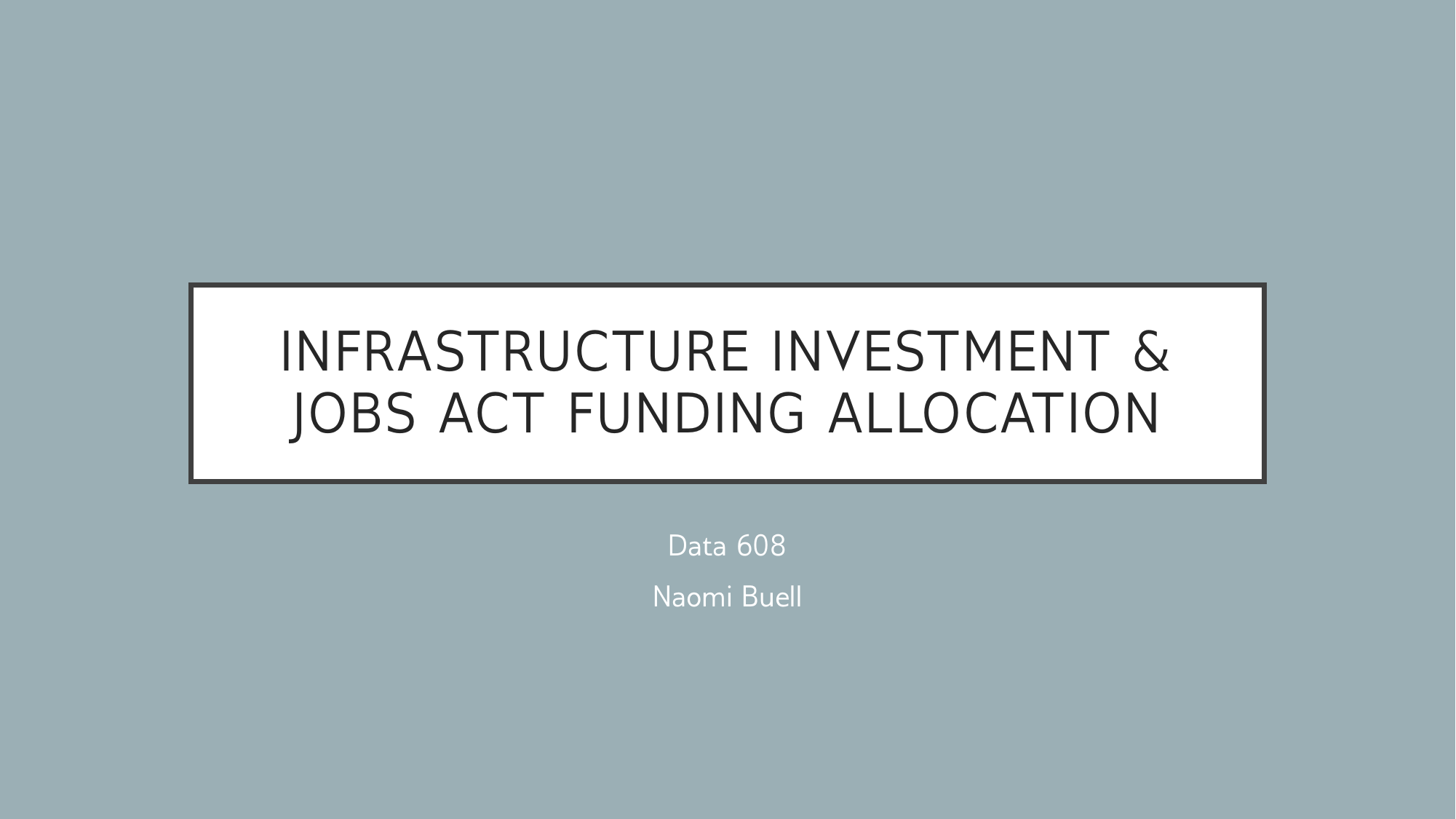

# Infrastructure Investment & Jobs Act Funding Allocation
Data 608
Naomi Buell